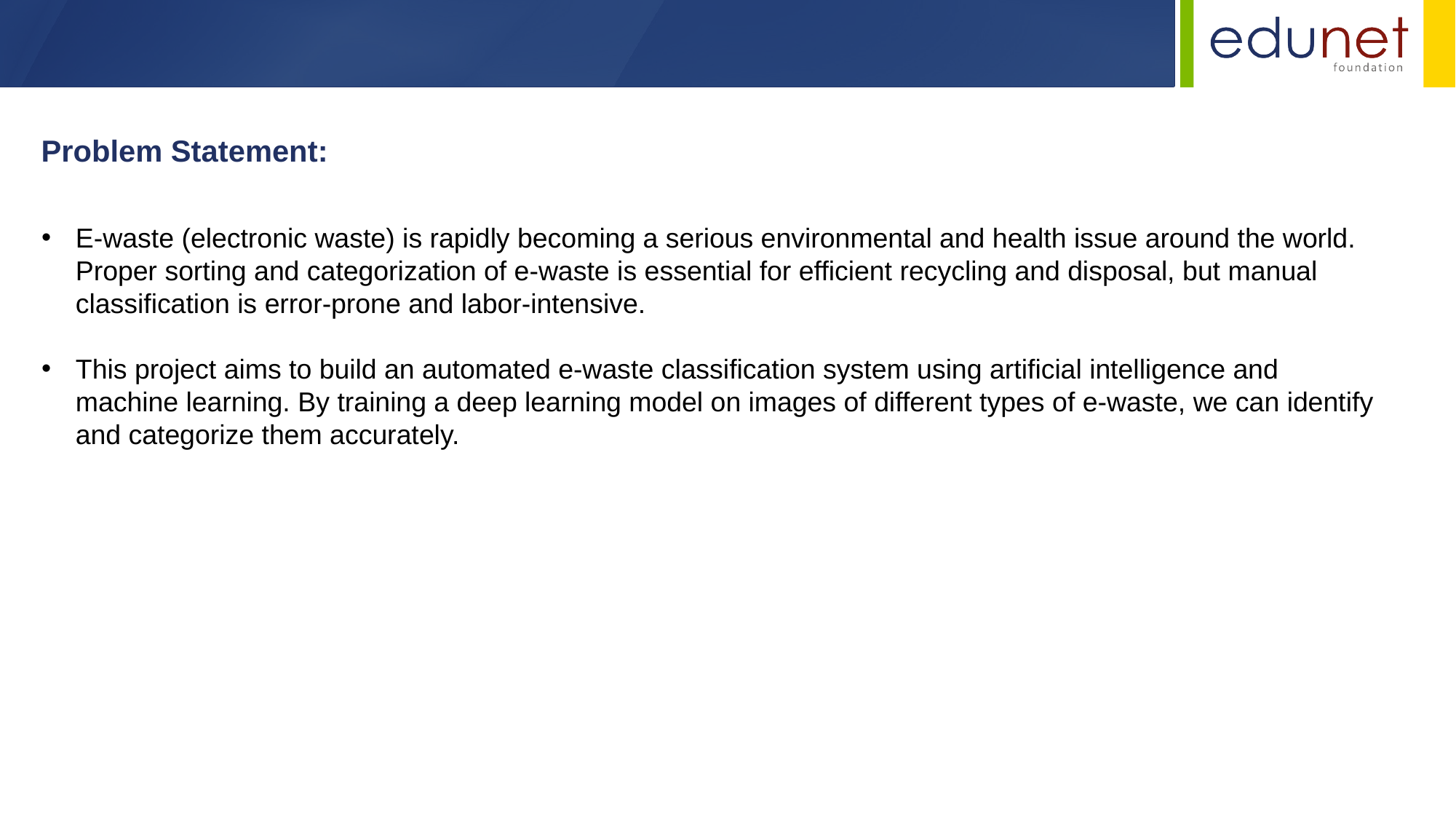

Problem Statement:
E-waste (electronic waste) is rapidly becoming a serious environmental and health issue around the world. Proper sorting and categorization of e-waste is essential for efficient recycling and disposal, but manual classification is error-prone and labor-intensive.

This project aims to build an automated e-waste classification system using artificial intelligence and machine learning. By training a deep learning model on images of different types of e-waste, we can identify and categorize them accurately.